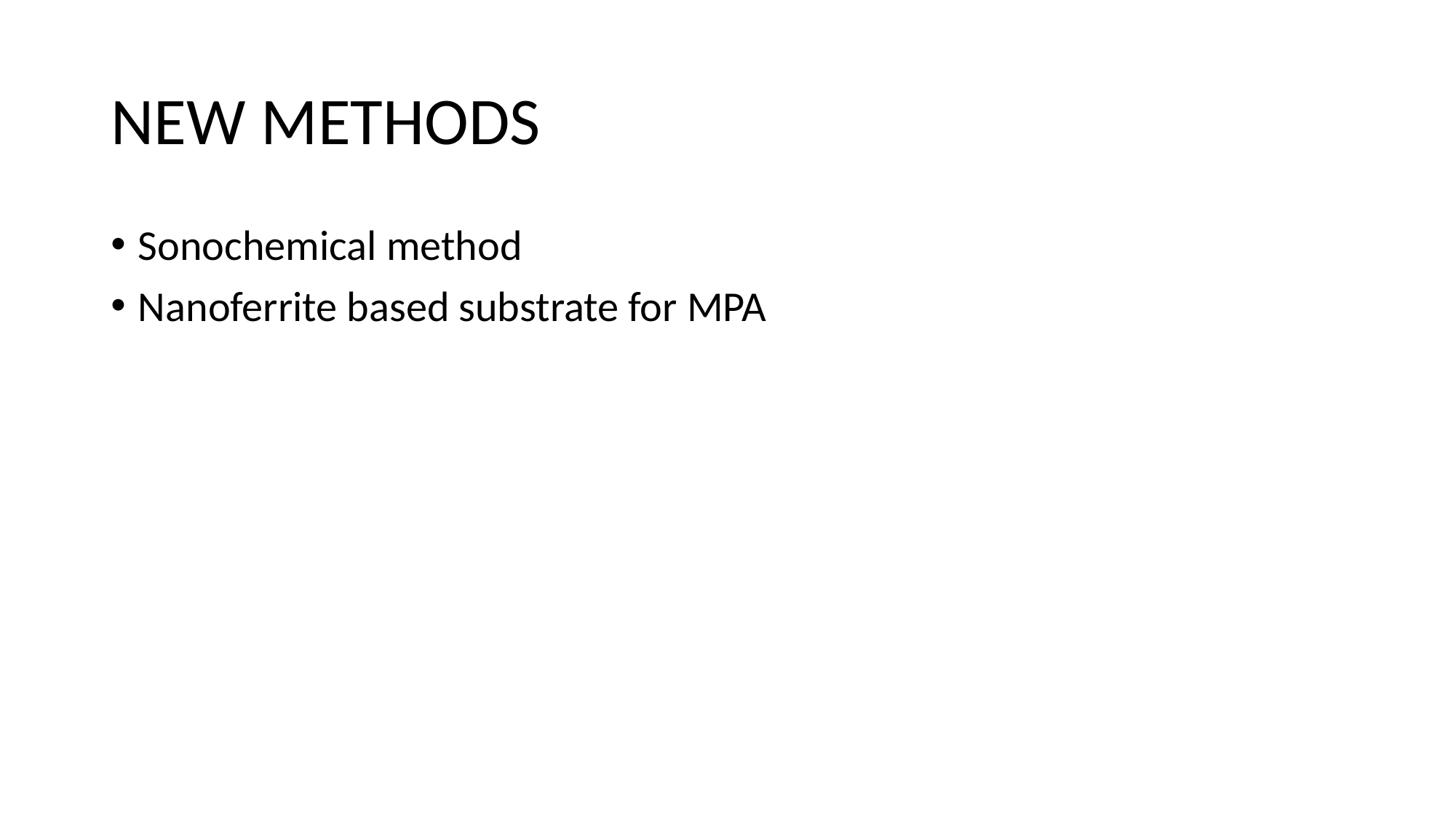

# NEW METHODS
Sonochemical method
Nanoferrite based substrate for MPA